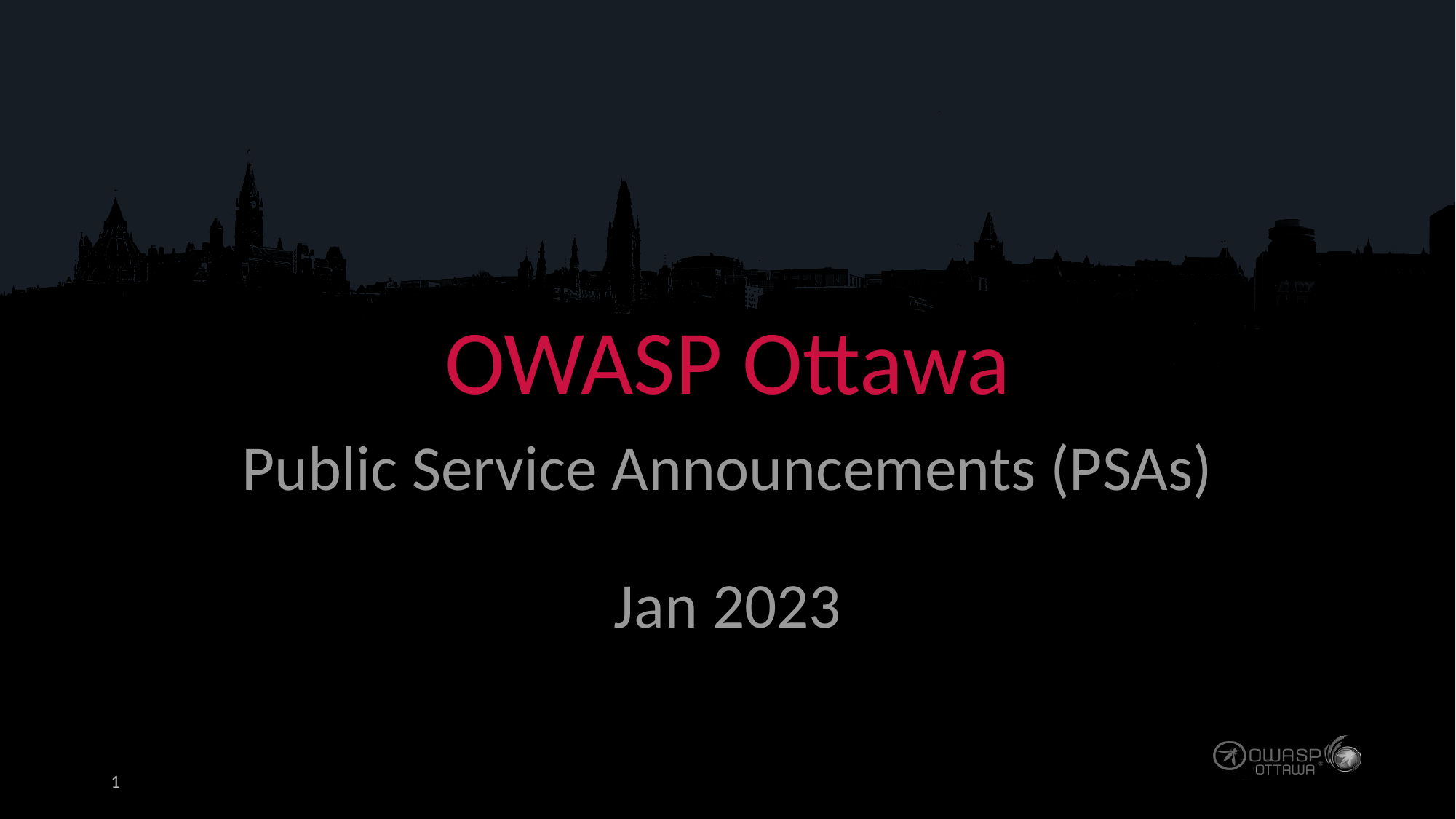

# OWASP Ottawa
Public Service Announcements (PSAs)

Jan 2023
1